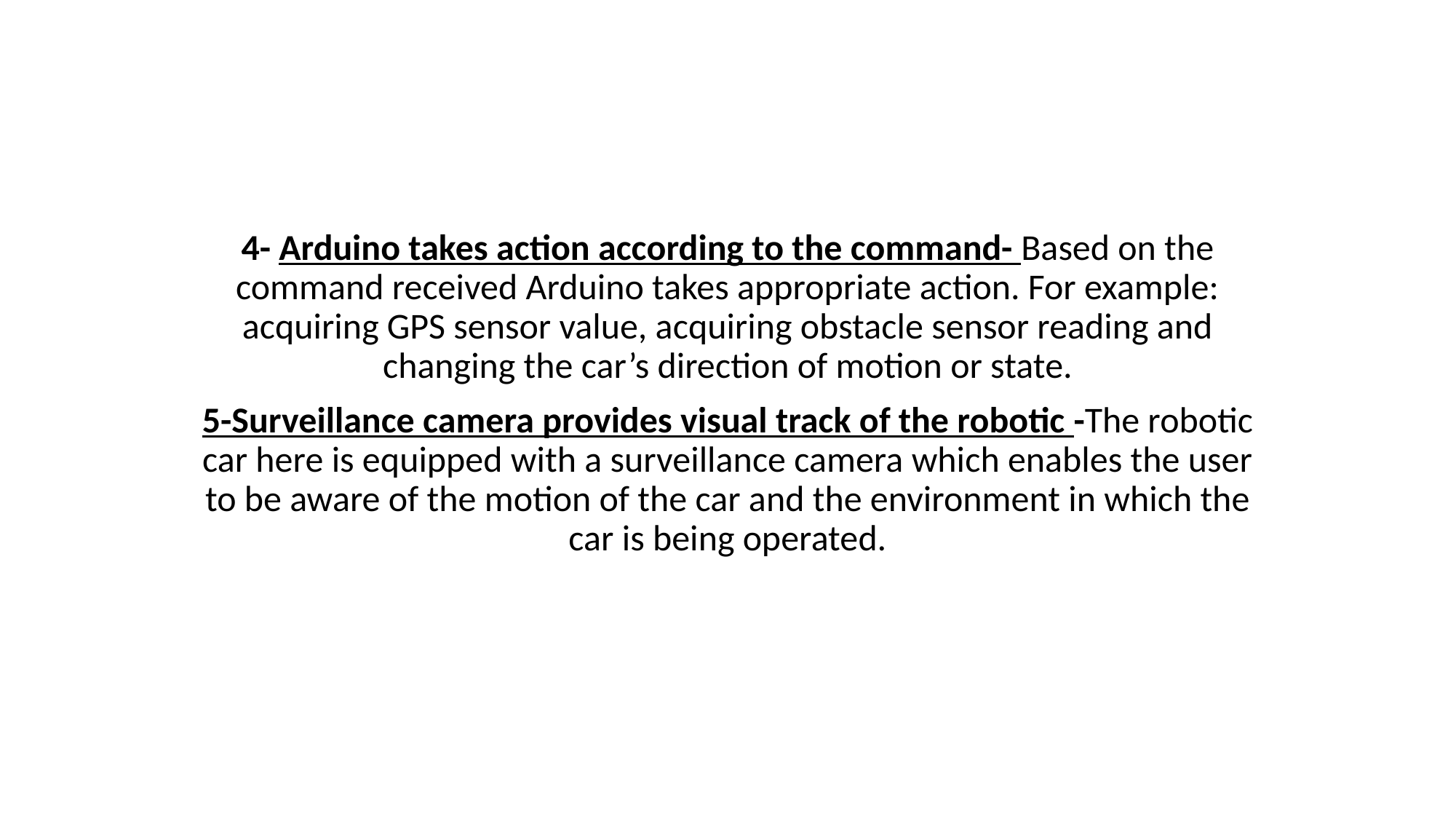

4- Arduino takes action according to the command- Based on the command received Arduino takes appropriate action. For example: acquiring GPS sensor value, acquiring obstacle sensor reading and changing the car’s direction of motion or state.
5-Surveillance camera provides visual track of the robotic -The robotic car here is equipped with a surveillance camera which enables the user to be aware of the motion of the car and the environment in which the car is being operated.